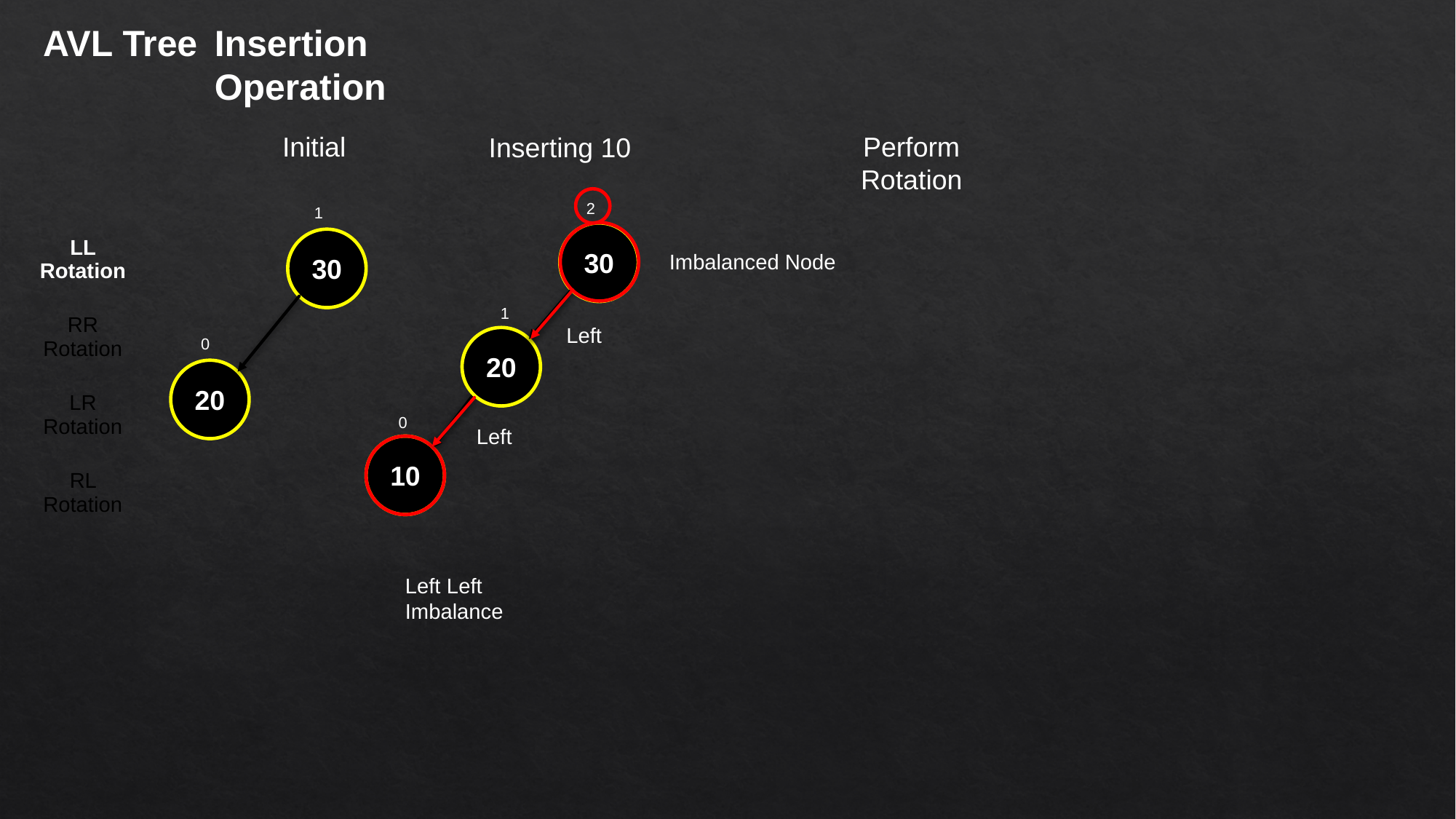

AVL Tree
Insertion Operation
Initial
Perform Rotation
Inserting 10

2
1

30
30
| LL Rotation |
| --- |
| RR Rotation |
| LR Rotation |
| RL Rotation |
Imbalanced Node
1
Left
20
0
20
0
Left
10

Left Left Imbalance